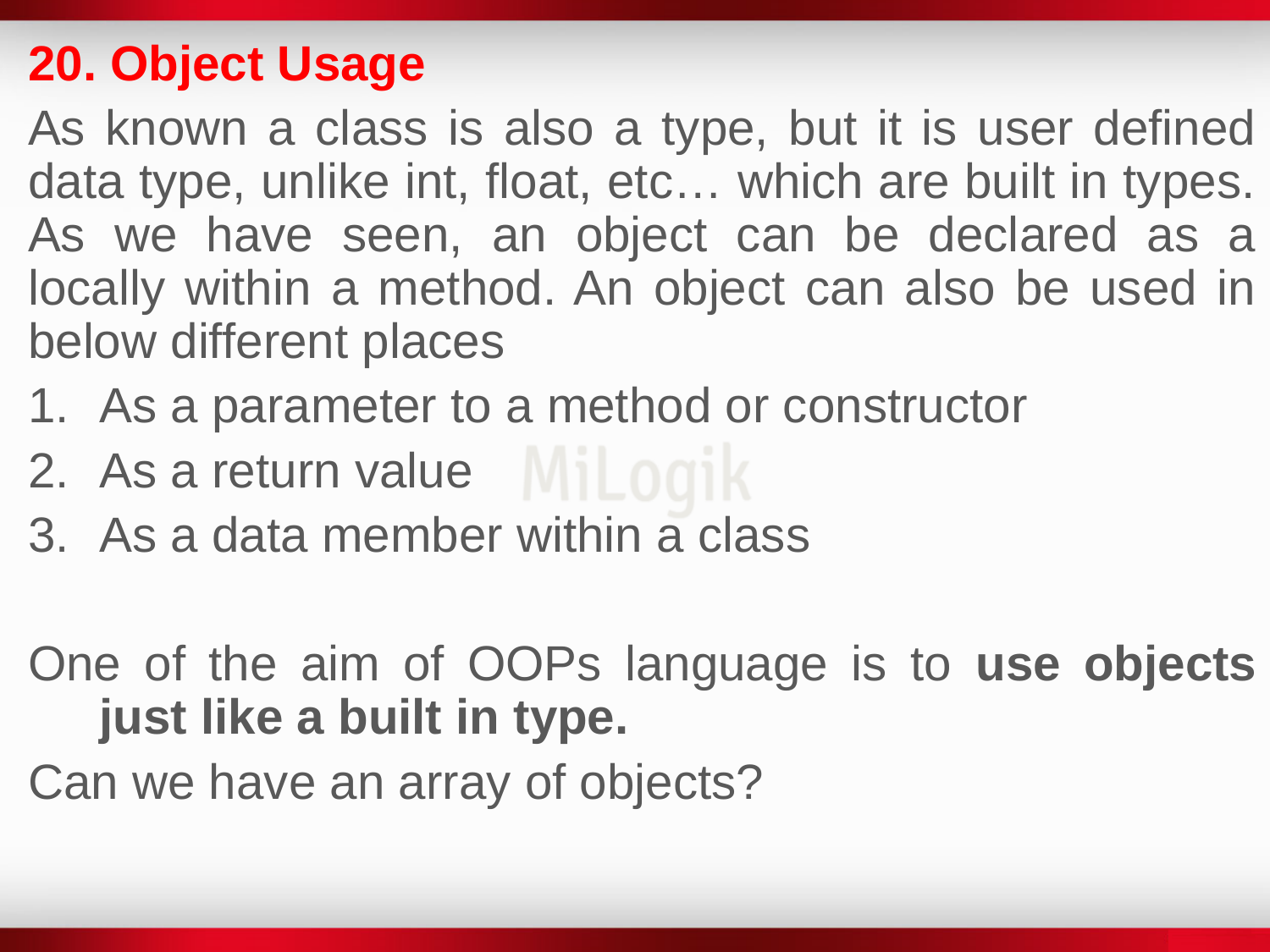

20. Object Usage
As known a class is also a type, but it is user defined data type, unlike int, float, etc… which are built in types. As we have seen, an object can be declared as a locally within a method. An object can also be used in below different places
As a parameter to a method or constructor
As a return value
As a data member within a class

One of the aim of OOPs language is to use objects just like a built in type.
Can we have an array of objects?